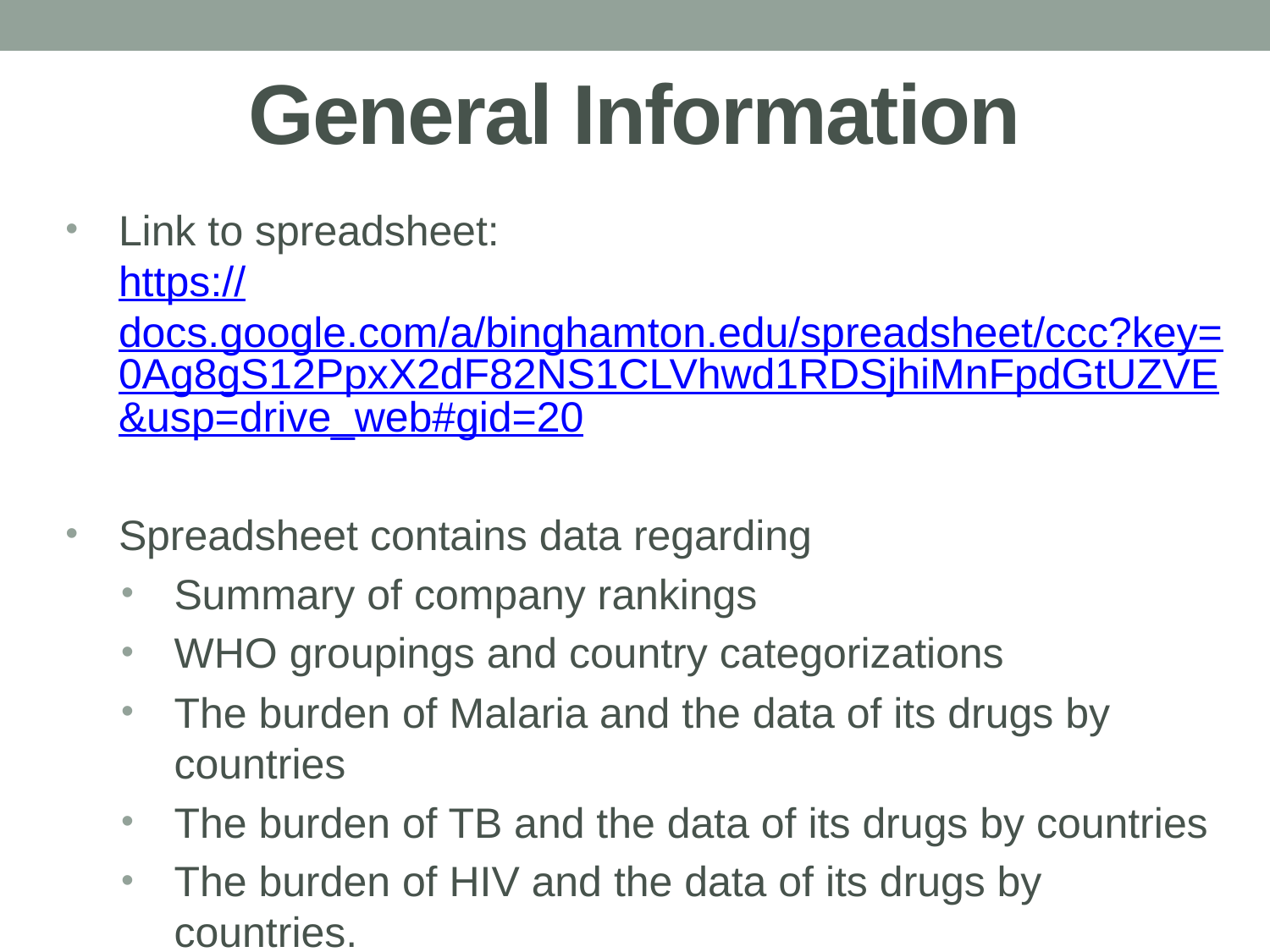

# General Information
Link to spreadsheet:
https://docs.google.com/a/binghamton.edu/spreadsheet/ccc?key=0Ag8gS12PpxX2dF82NS1CLVhwd1RDSjhiMnFpdGtUZVE&usp=drive_web#gid=20

Spreadsheet contains data regarding
Summary of company rankings
WHO groupings and country categorizations
The burden of Malaria and the data of its drugs by countries
The burden of TB and the data of its drugs by countries
The burden of HIV and the data of its drugs by countries.